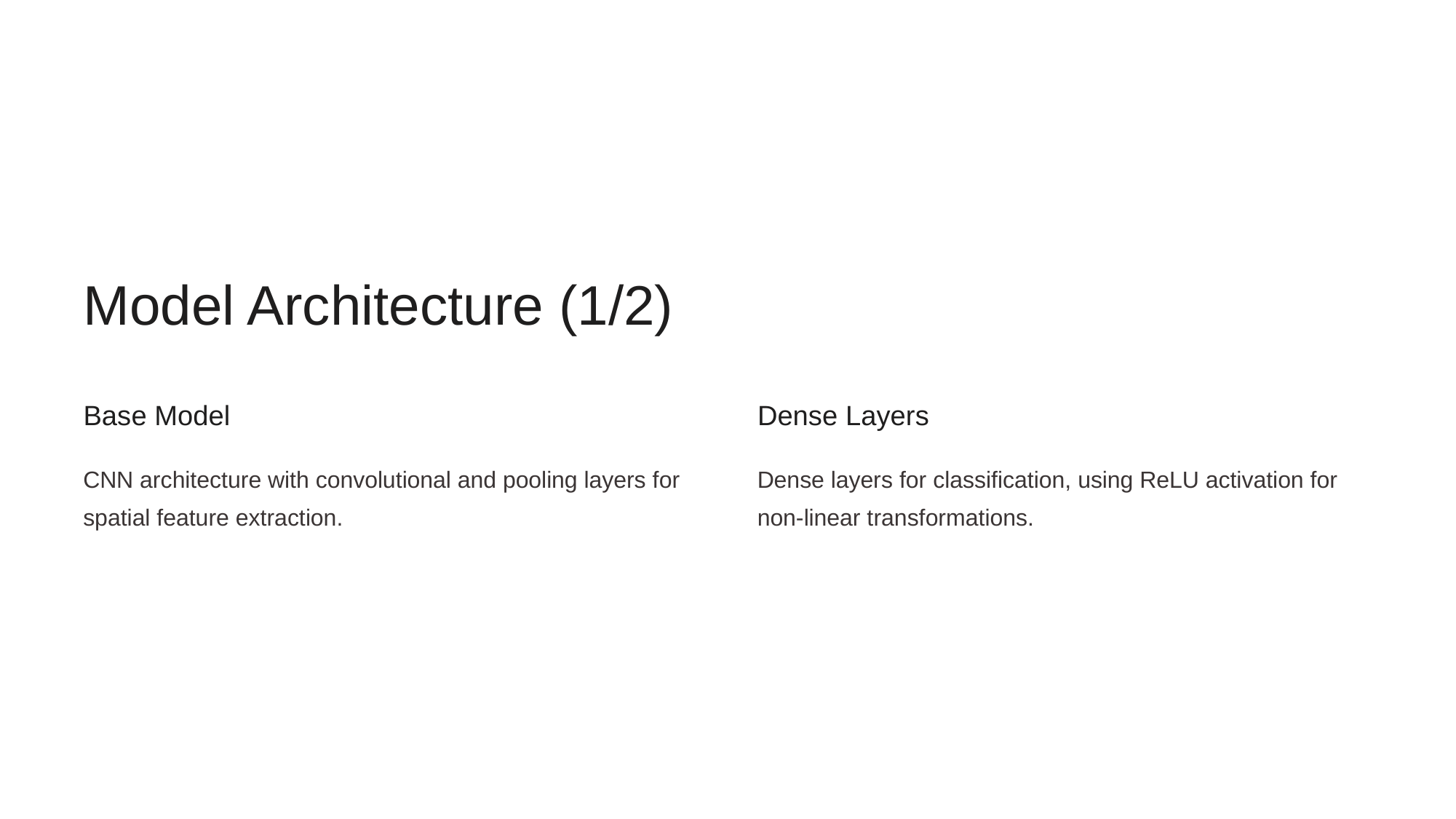

Model Architecture (1/2)
Base Model
Dense Layers
CNN architecture with convolutional and pooling layers for spatial feature extraction.
Dense layers for classification, using ReLU activation for non-linear transformations.